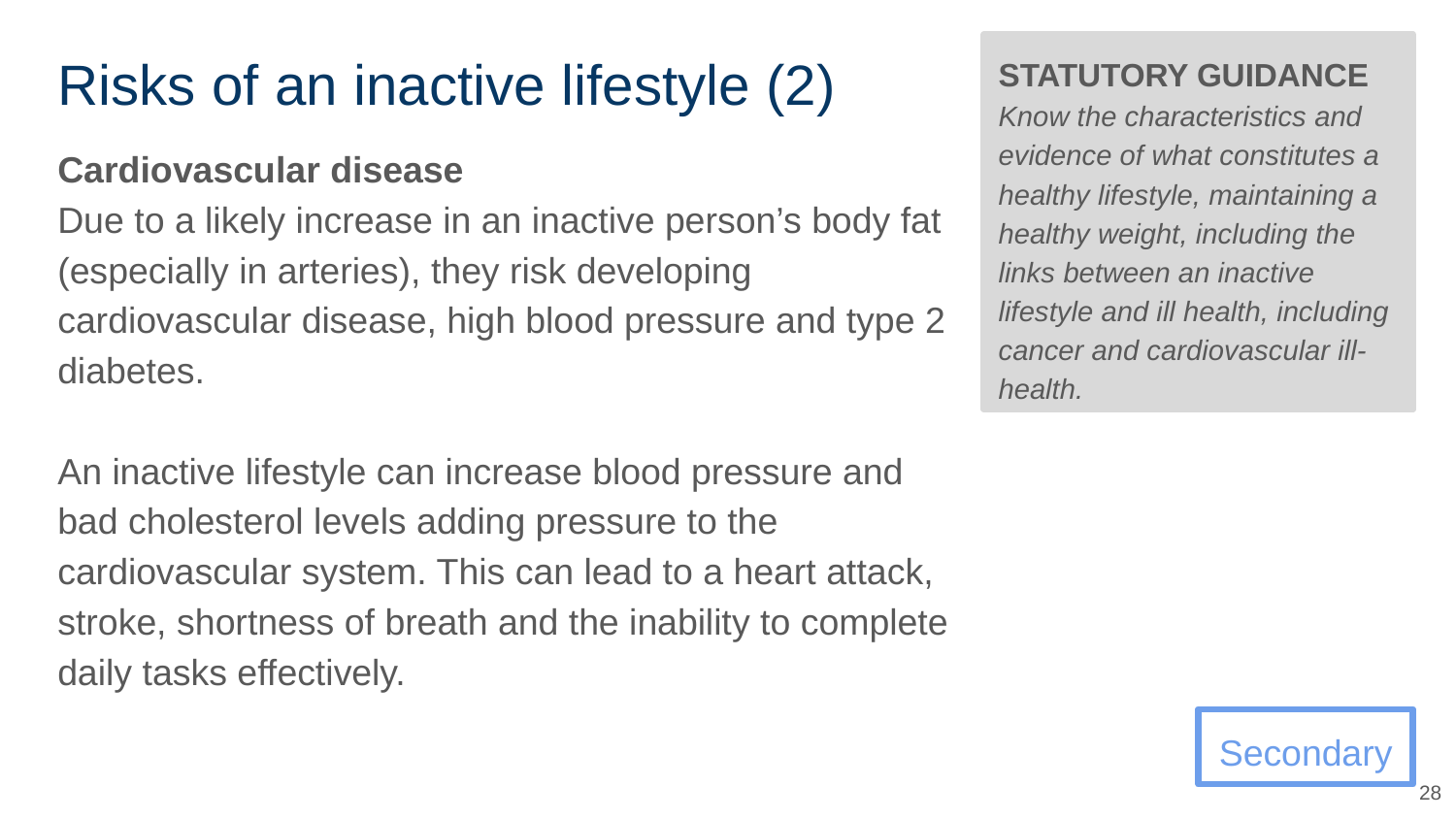

# Risks of an inactive lifestyle (2)

STATUTORY GUIDANCE
Know the characteristics and evidence of what constitutes a healthy lifestyle, maintaining a healthy weight, including the links between an inactive lifestyle and ill health, including cancer and cardiovascular ill-health.
Cardiovascular disease
Due to a likely increase in an inactive person’s body fat (especially in arteries), they risk developing cardiovascular disease, high blood pressure and type 2 diabetes.

An inactive lifestyle can increase blood pressure and bad cholesterol levels adding pressure to the cardiovascular system. This can lead to a heart attack, stroke, shortness of breath and the inability to complete daily tasks effectively.
Secondary
28